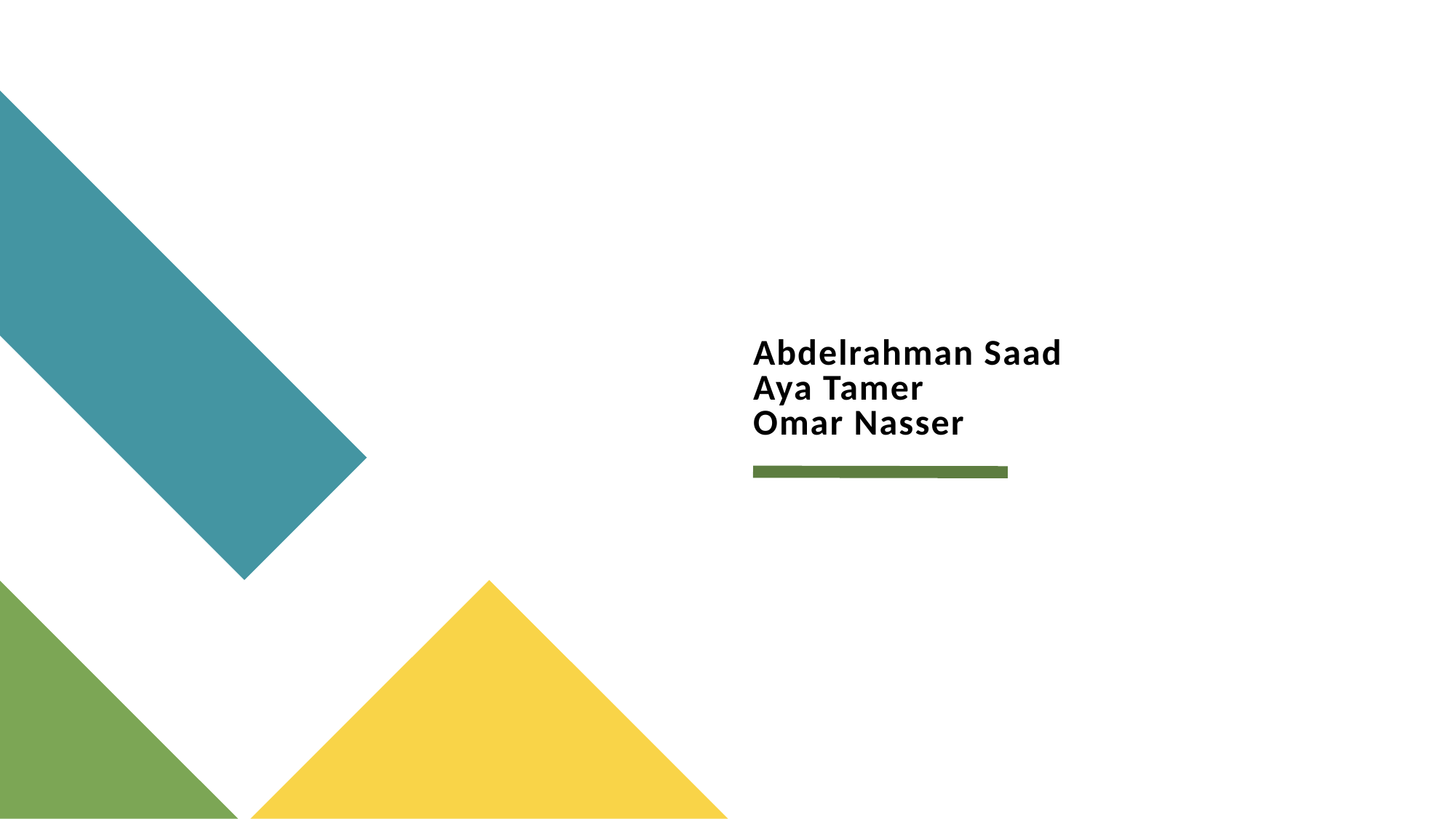

# Abdelrahman Saad Aya Tamer Omar Nasser